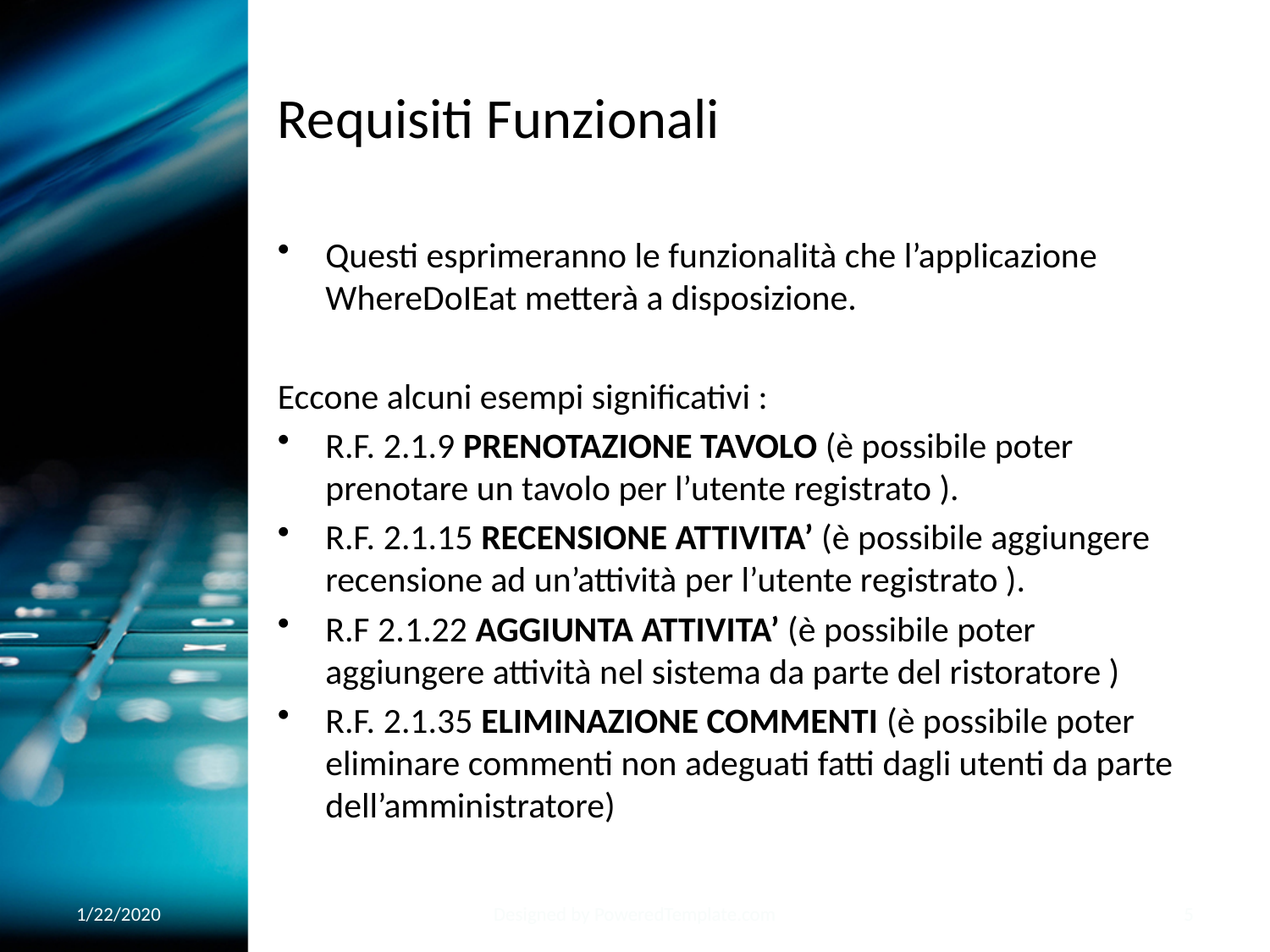

# Requisiti Funzionali
Questi esprimeranno le funzionalità che l’applicazione WhereDoIEat metterà a disposizione.

Eccone alcuni esempi significativi :
R.F. 2.1.9 PRENOTAZIONE TAVOLO (è possibile poter prenotare un tavolo per l’utente registrato ).
R.F. 2.1.15 RECENSIONE ATTIVITA’ (è possibile aggiungere recensione ad un’attività per l’utente registrato ).
R.F 2.1.22 AGGIUNTA ATTIVITA’ (è possibile poter aggiungere attività nel sistema da parte del ristoratore )
R.F. 2.1.35 ELIMINAZIONE COMMENTI (è possibile poter eliminare commenti non adeguati fatti dagli utenti da parte dell’amministratore)

1/22/2020
Designed by PoweredTemplate.com
5